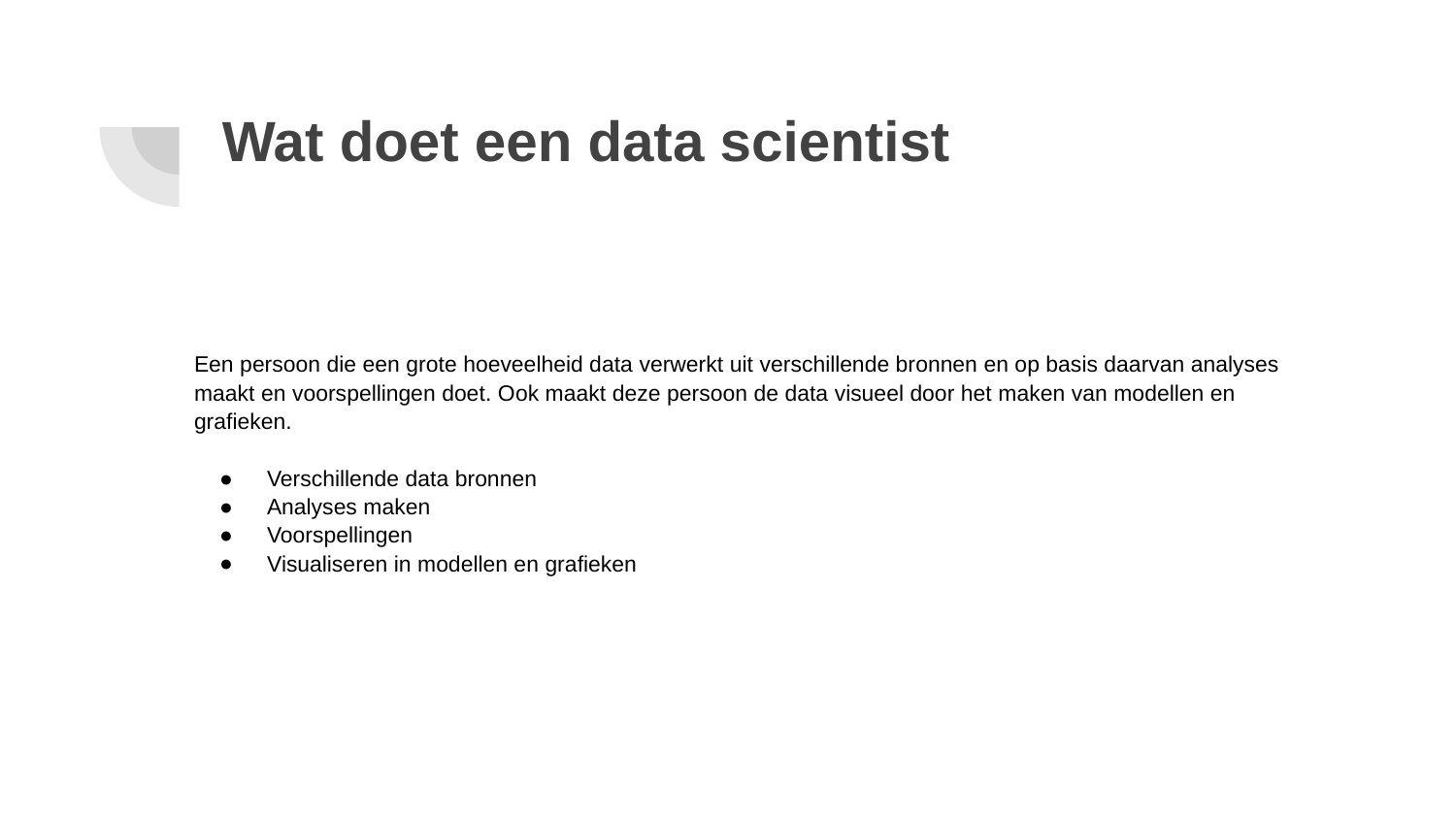

# Wat doet een data scientist
Een persoon die een grote hoeveelheid data verwerkt uit verschillende bronnen en op basis daarvan analyses maakt en voorspellingen doet. Ook maakt deze persoon de data visueel door het maken van modellen en grafieken.

Verschillende data bronnen
Analyses maken
Voorspellingen
Visualiseren in modellen en grafieken